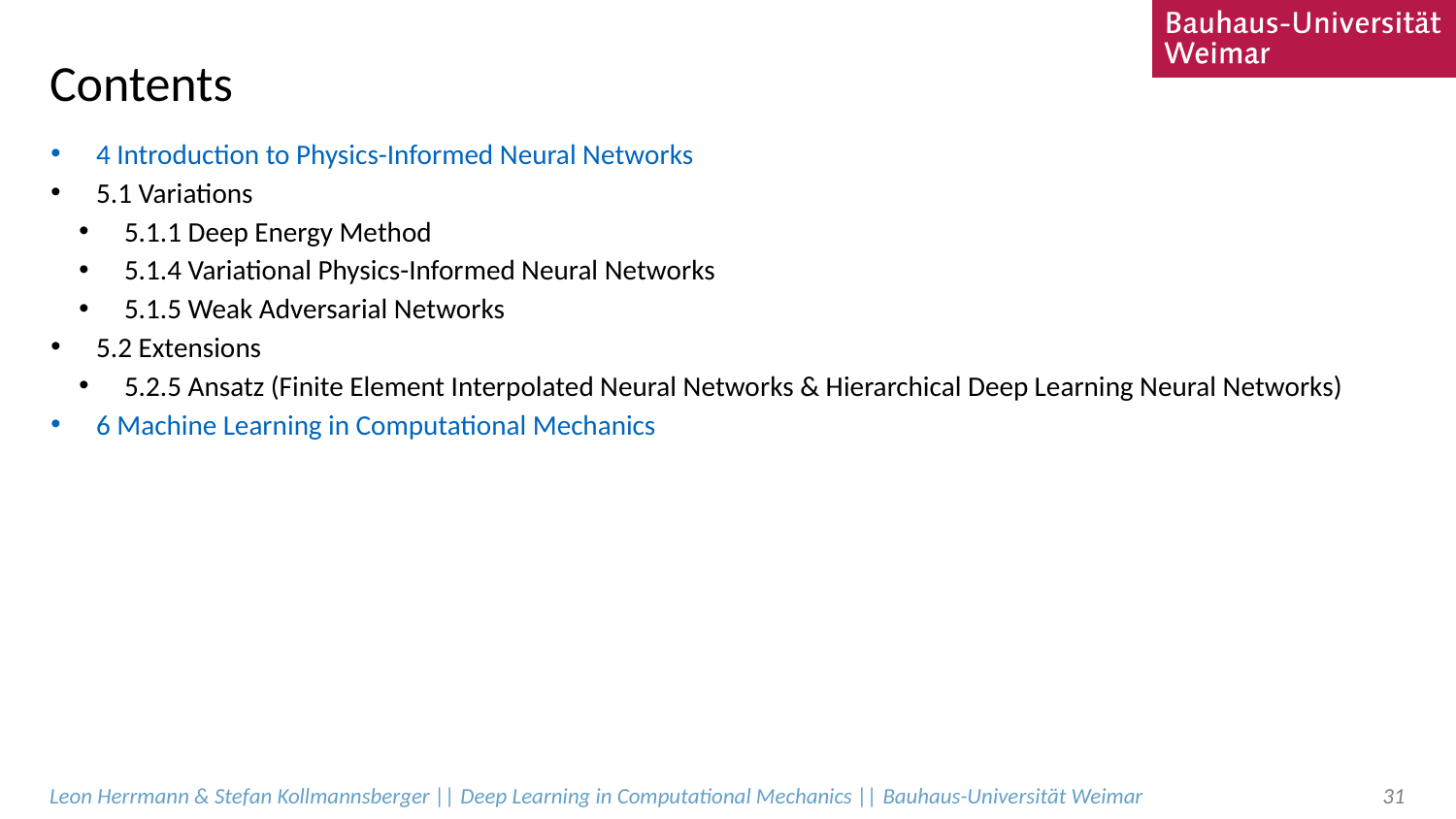

# Contents
4 Introduction to Physics-Informed Neural Networks
5.1 Variations
5.1.1 Deep Energy Method
5.1.4 Variational Physics-Informed Neural Networks
5.1.5 Weak Adversarial Networks
5.2 Extensions
5.2.5 Ansatz (Finite Element Interpolated Neural Networks & Hierarchical Deep Learning Neural Networks)
6 Machine Learning in Computational Mechanics
Leon Herrmann & Stefan Kollmannsberger || Deep Learning in Computational Mechanics || Bauhaus-Universität Weimar
31